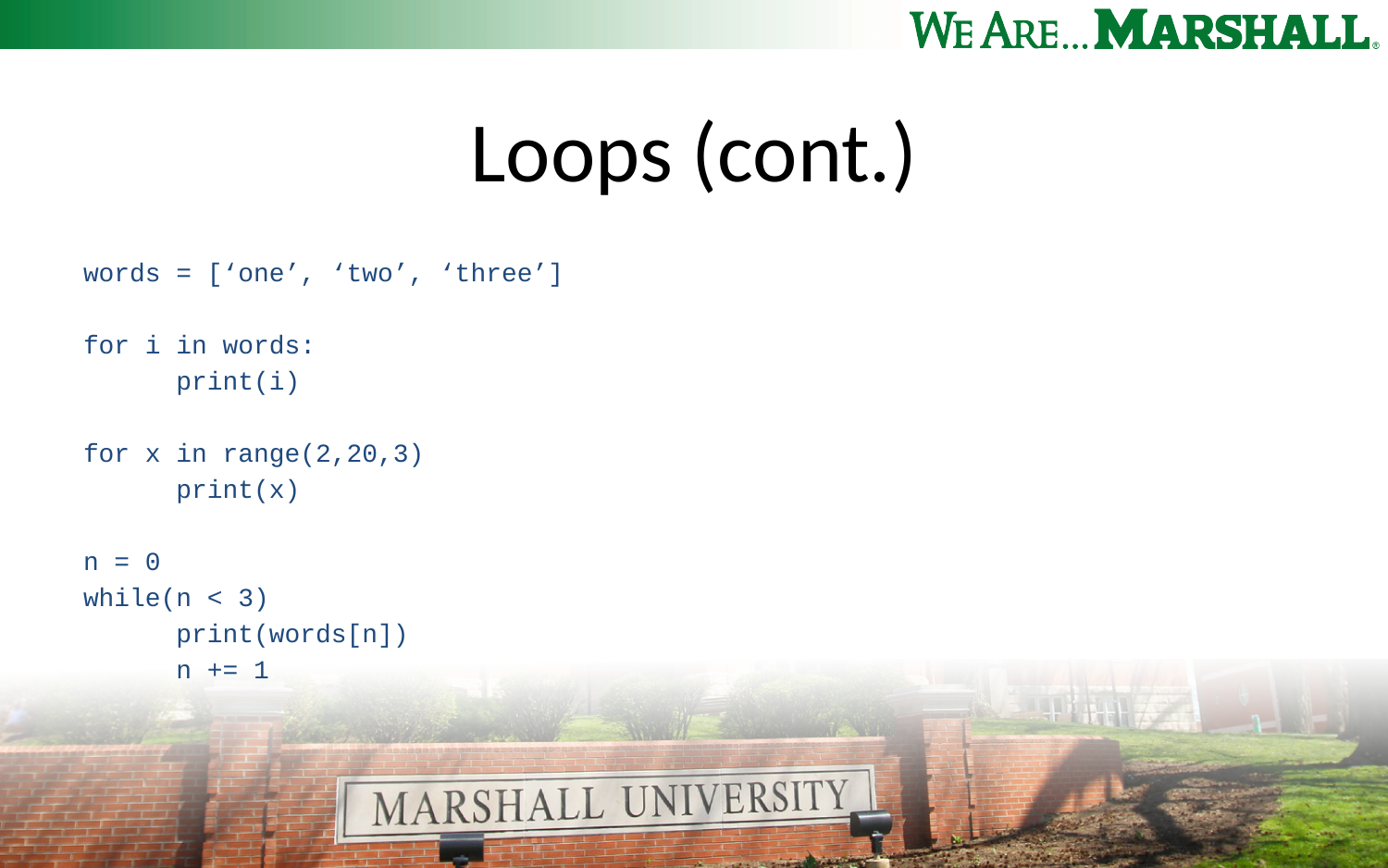

# Loops (cont.)
words = [‘one’, ‘two’, ‘three’]

for i in words:
	print(i)

for x in range(2,20,3)
	print(x)

n = 0
while(n < 3)
	print(words[n])
	n += 1